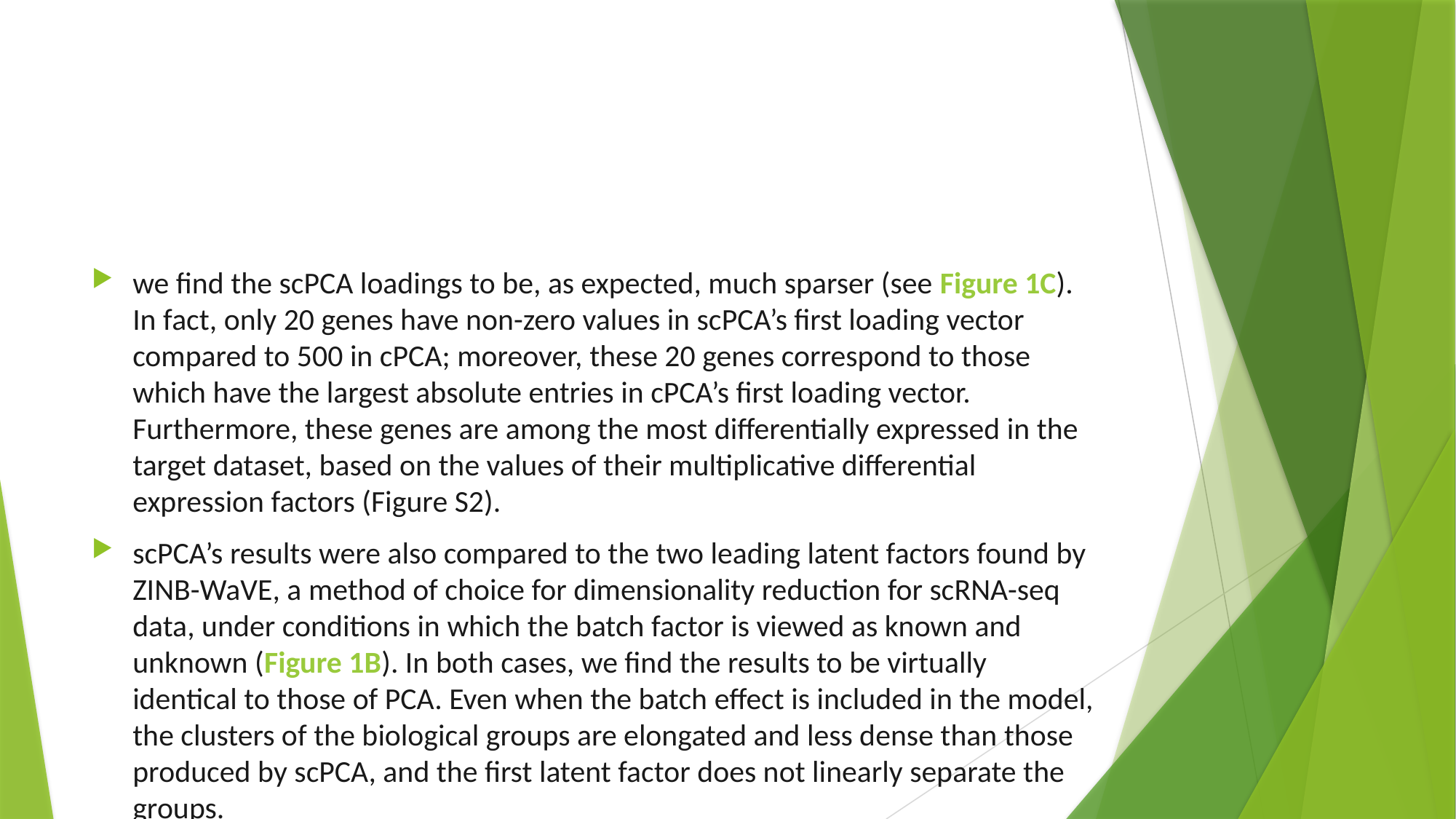

#
we find the scPCA loadings to be, as expected, much sparser (see Figure 1C). In fact, only 20 genes have non-zero values in scPCA’s first loading vector compared to 500 in cPCA; moreover, these 20 genes correspond to those which have the largest absolute entries in cPCA’s first loading vector. Furthermore, these genes are among the most differentially expressed in the target dataset, based on the values of their multiplicative differential expression factors (Figure S2).
scPCA’s results were also compared to the two leading latent factors found by ZINB-WaVE, a method of choice for dimensionality reduction for scRNA-seq data, under conditions in which the batch factor is viewed as known and unknown (Figure 1B). In both cases, we find the results to be virtually identical to those of PCA. Even when the batch effect is included in the model, the clusters of the biological groups are elongated and less dense than those produced by scPCA, and the first latent factor does not linearly separate the groups.